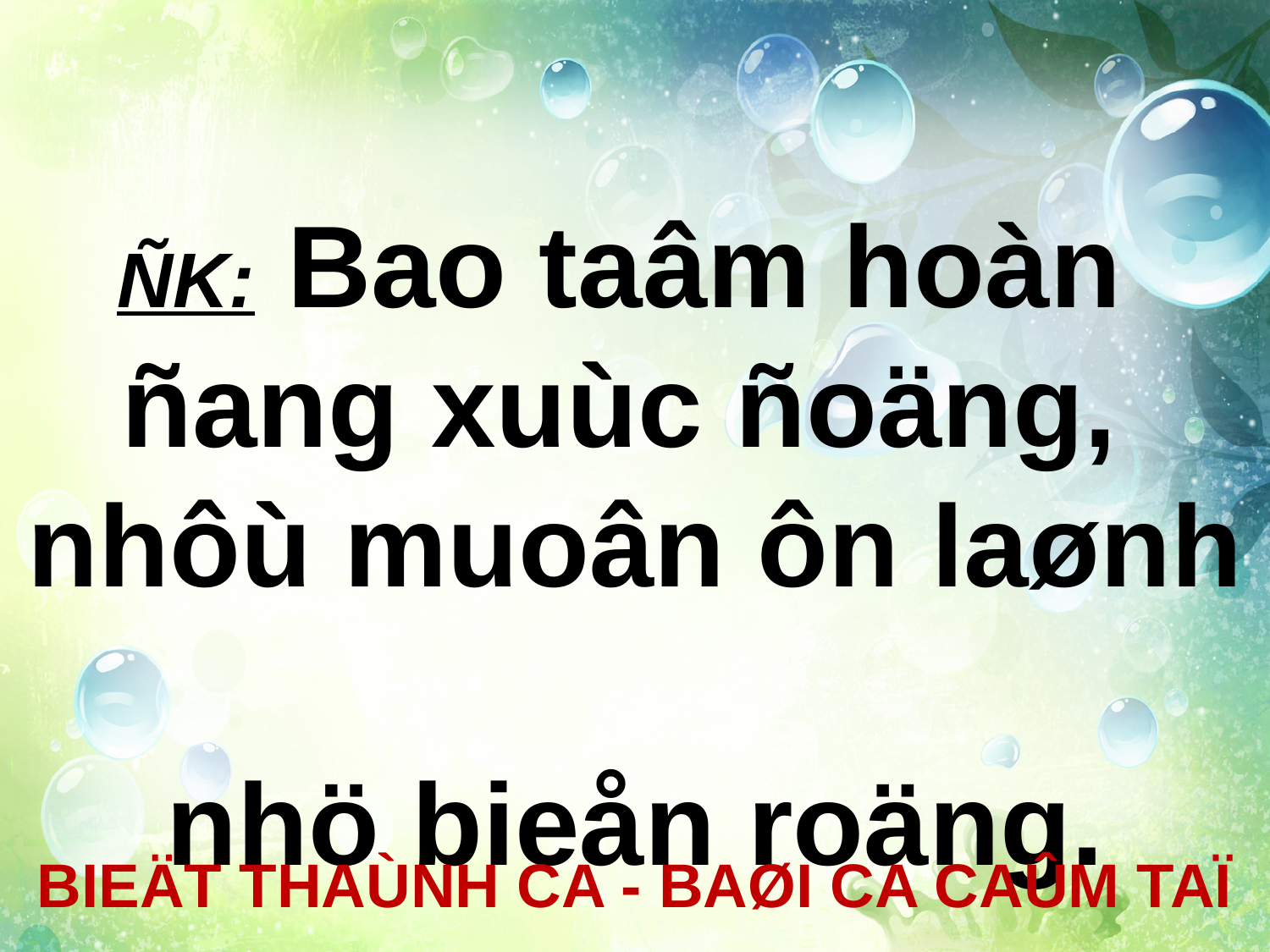

ÑK: Bao taâm hoàn
ñang xuùc ñoäng,
nhôù muoân ôn laønh
nhö bieån roäng.
BIEÄT THAÙNH CA - BAØI CA CAÛM TAÏ